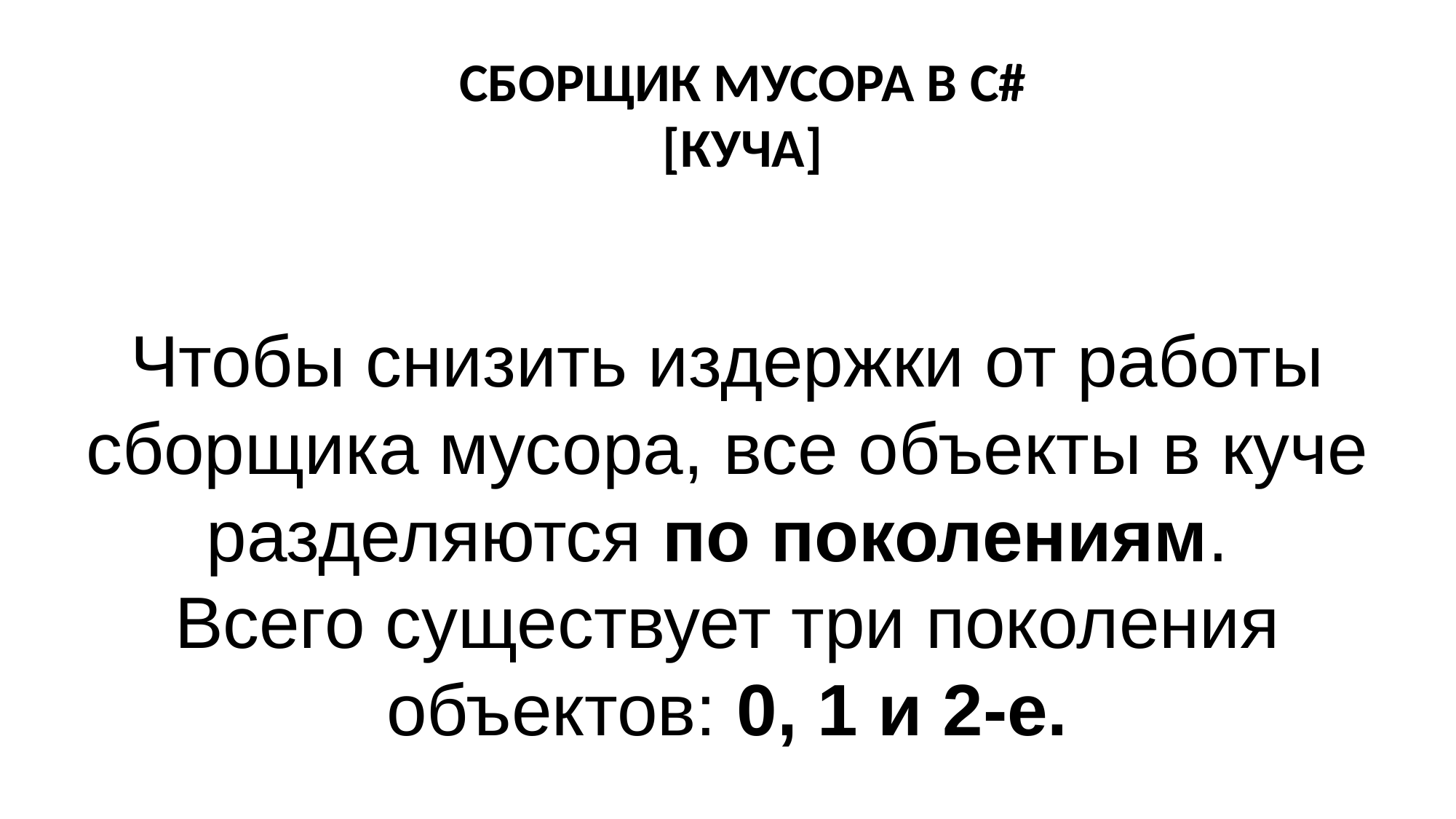

СБОРЩИК МУСОРА В C# [КУЧА]
Чтобы снизить издержки от работы сборщика мусора, все объекты в куче разделяются по поколениям.
Всего существует три поколения объектов: 0, 1 и 2-е.